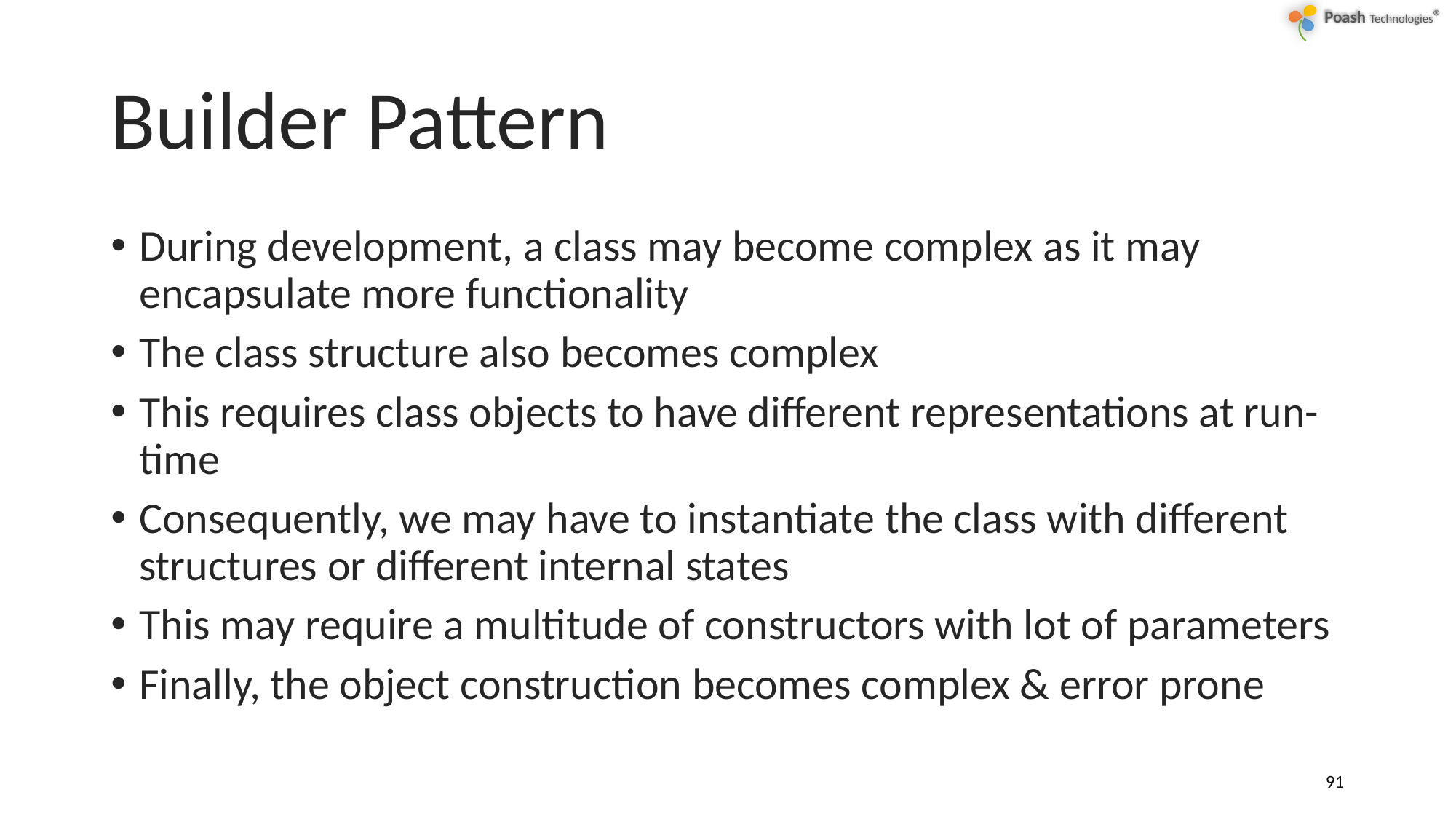

# Builder Pattern
During development, a class may become complex as it may encapsulate more functionality
The class structure also becomes complex
This requires class objects to have different representations at run-time
Consequently, we may have to instantiate the class with different structures or different internal states
This may require a multitude of constructors with lot of parameters
Finally, the object construction becomes complex & error prone
91